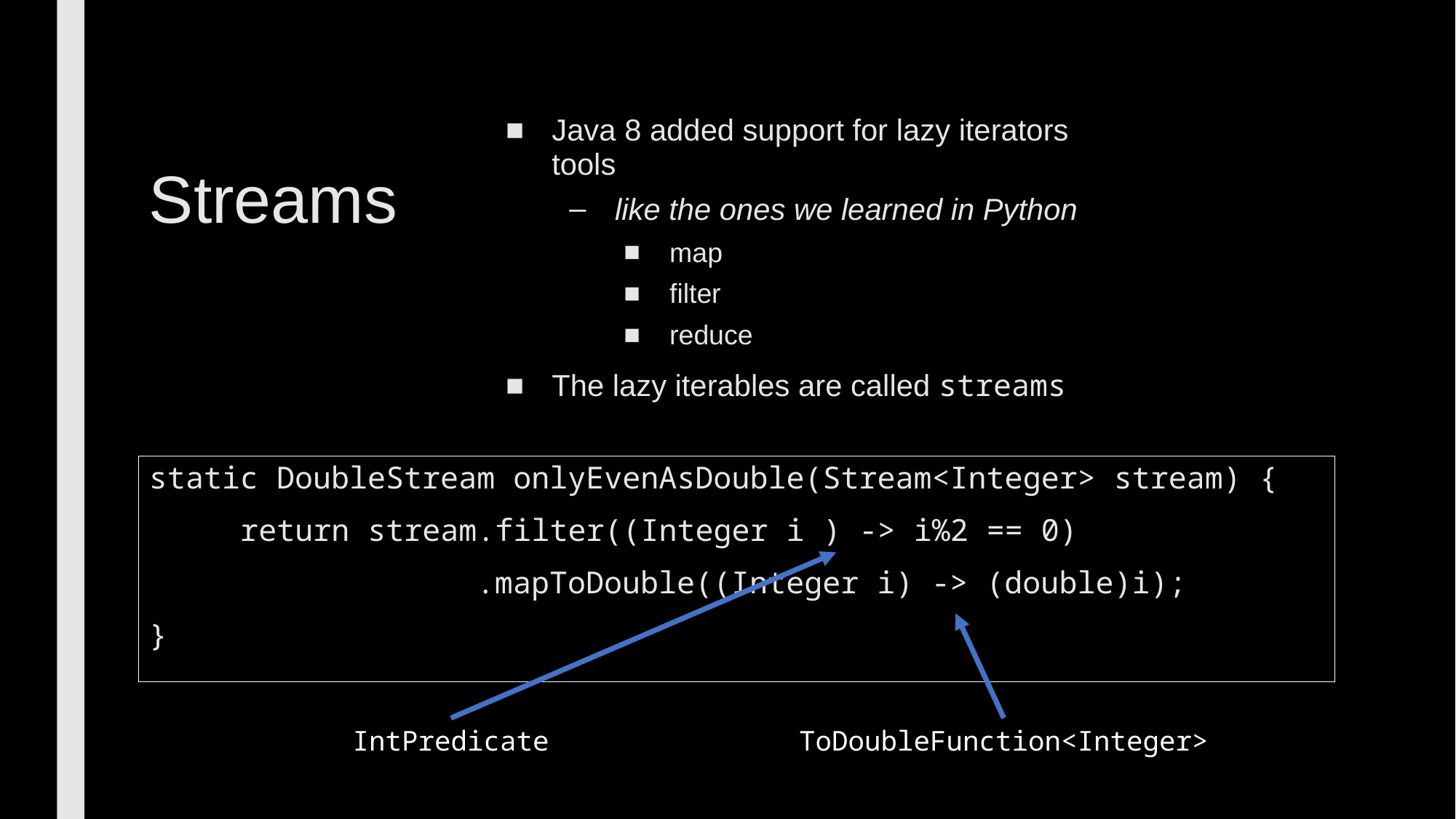

Java 8 added support for lazy iterators tools
like the ones we learned in Python
map
filter
reduce
The lazy iterables are called streams
# Streams
static DoubleStream onlyEvenAsDouble(Stream<Integer> stream) {
     return stream.filter((Integer i ) -> i%2 == 0)
                  .mapToDouble((Integer i) -> (double)i);
}
IntPredicate
ToDoubleFunction<Integer>